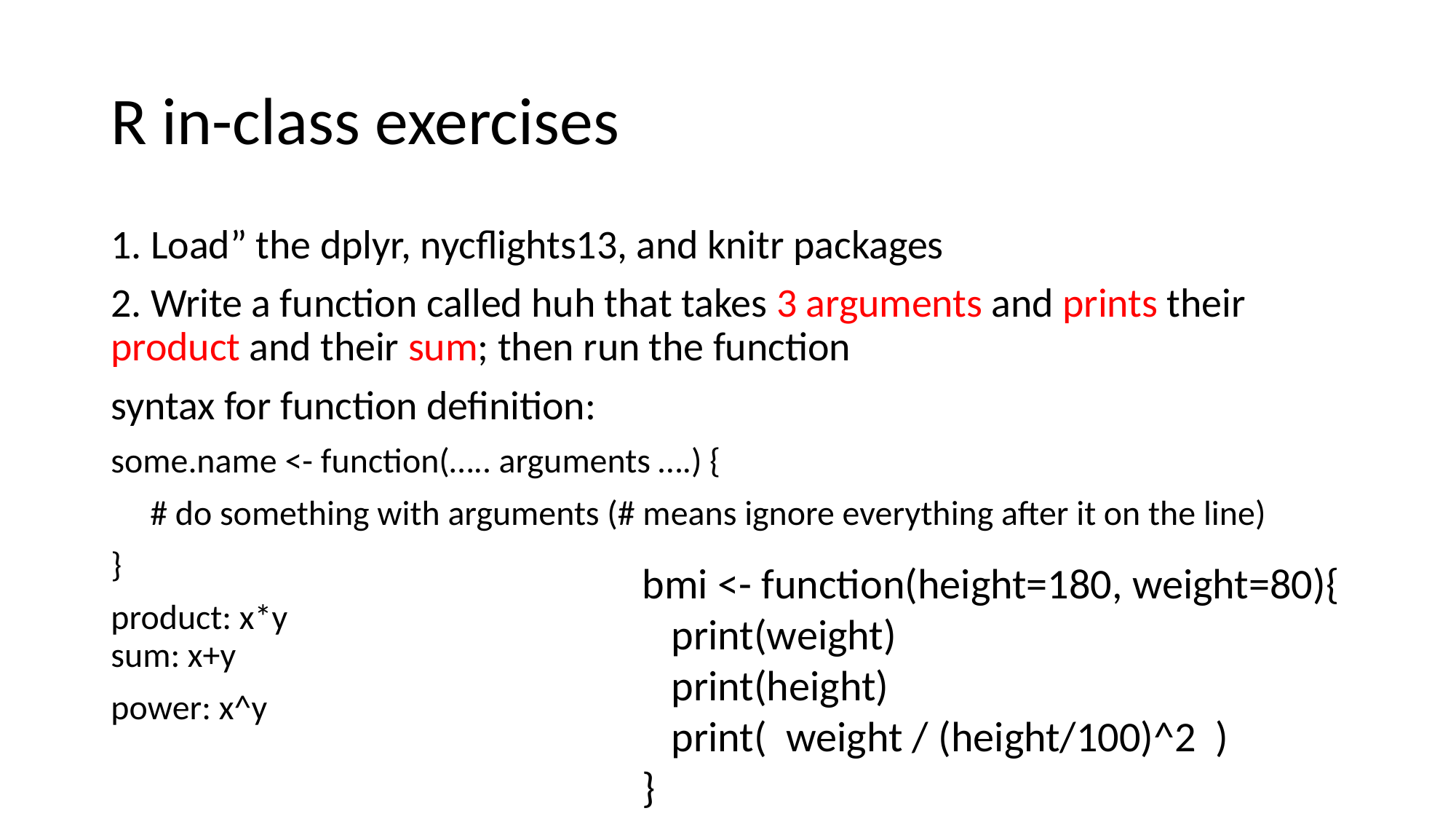

# R in-class exercises
1. Load” the dplyr, nycflights13, and knitr packages
2. Write a function called huh that takes 3 arguments and prints their product and their sum; then run the function
syntax for function definition:
some.name <- function(….. arguments ….) {
     # do something with arguments (# means ignore everything after it on the line)
}
product: x*y
sum: x+y
power: x^y
bmi <- function(height=180, weight=80){
   print(weight)
   print(height)
   print(  weight / (height/100)^2  )
}